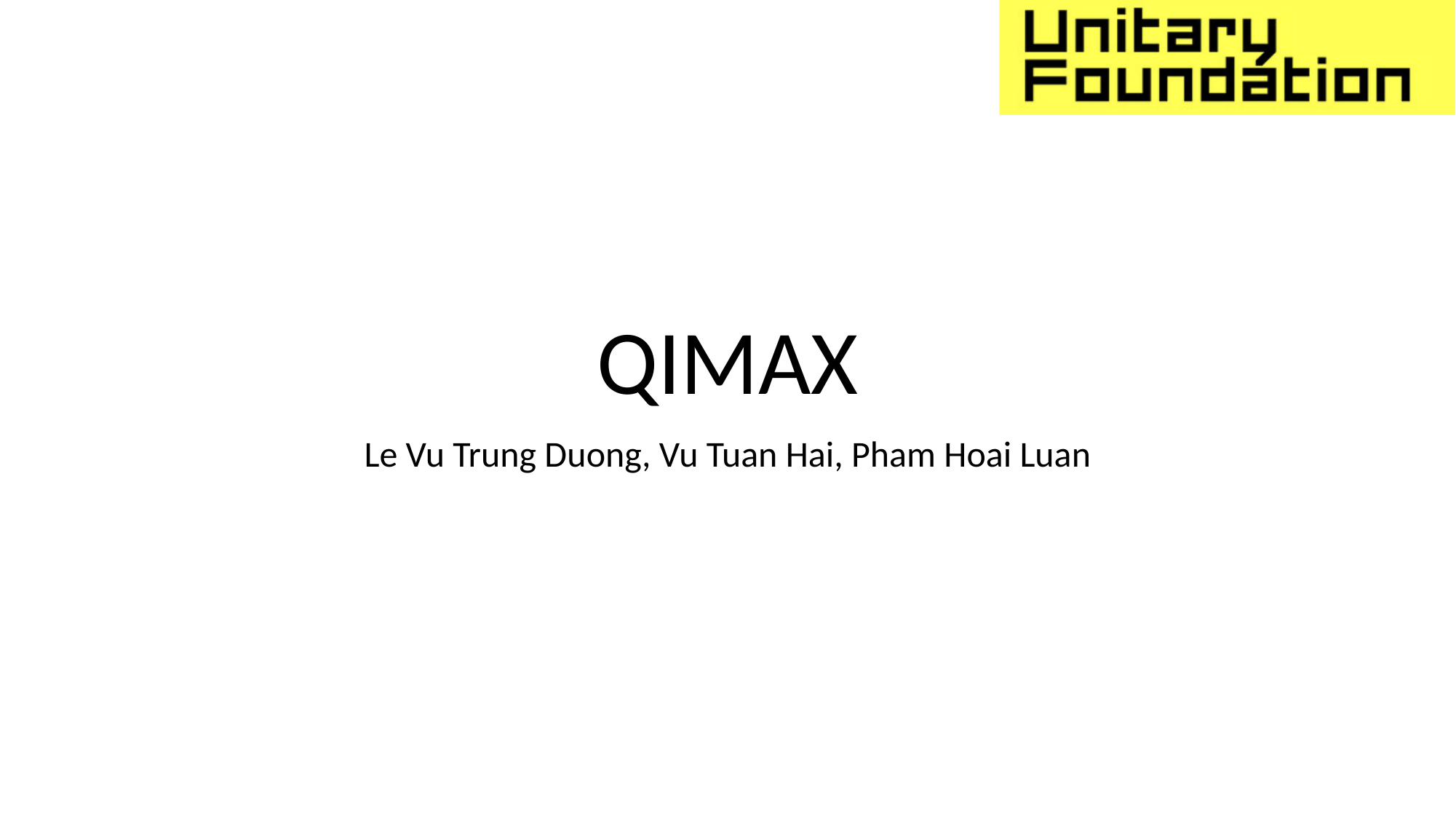

# QIMAX
Le Vu Trung Duong, Vu Tuan Hai, Pham Hoai Luan